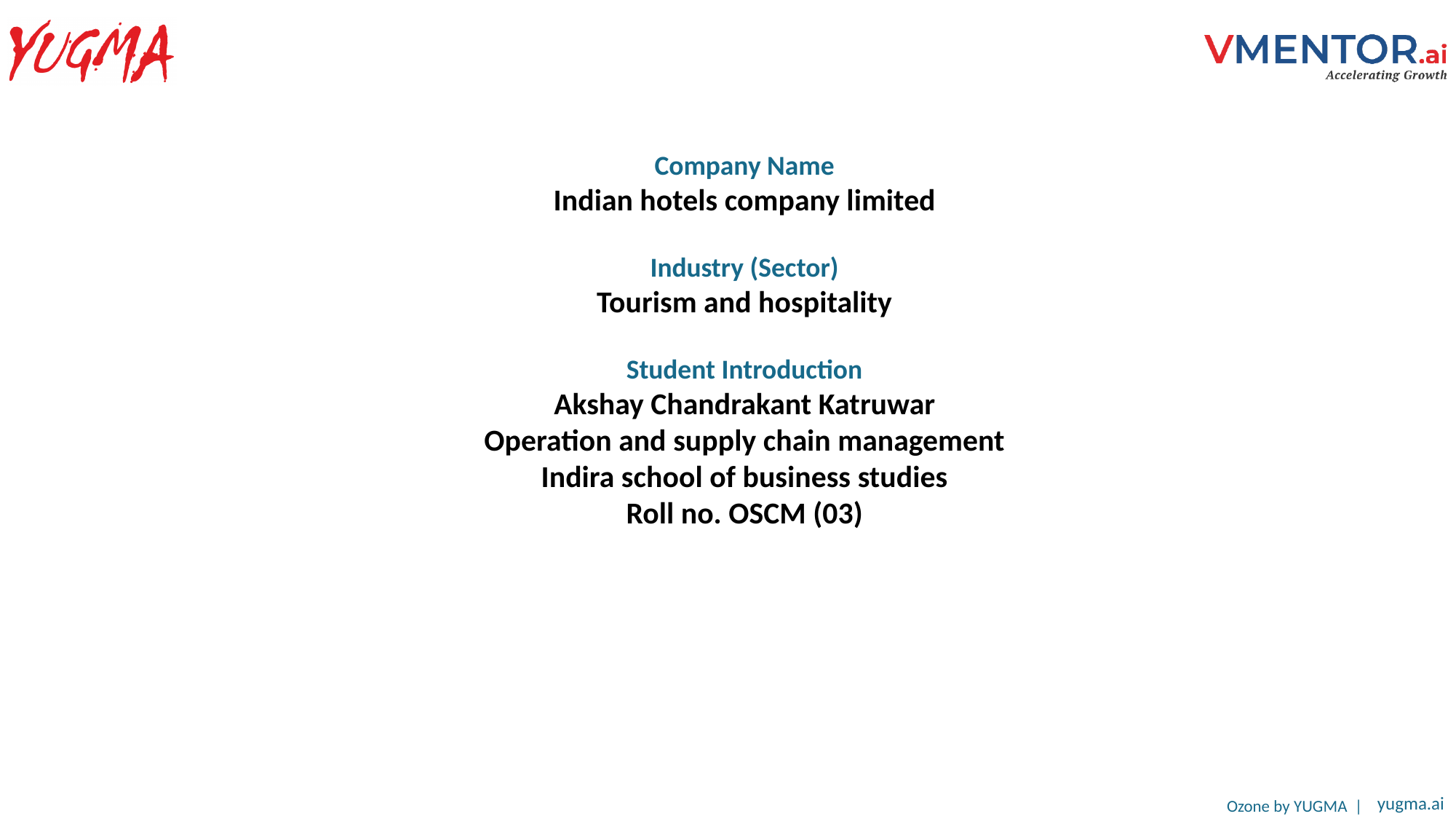

Company Name
Indian hotels company limited

Industry (Sector)
Tourism and hospitality

Student Introduction
Akshay Chandrakant Katruwar
Operation and supply chain management
Indira school of business studies
Roll no. OSCM (03)